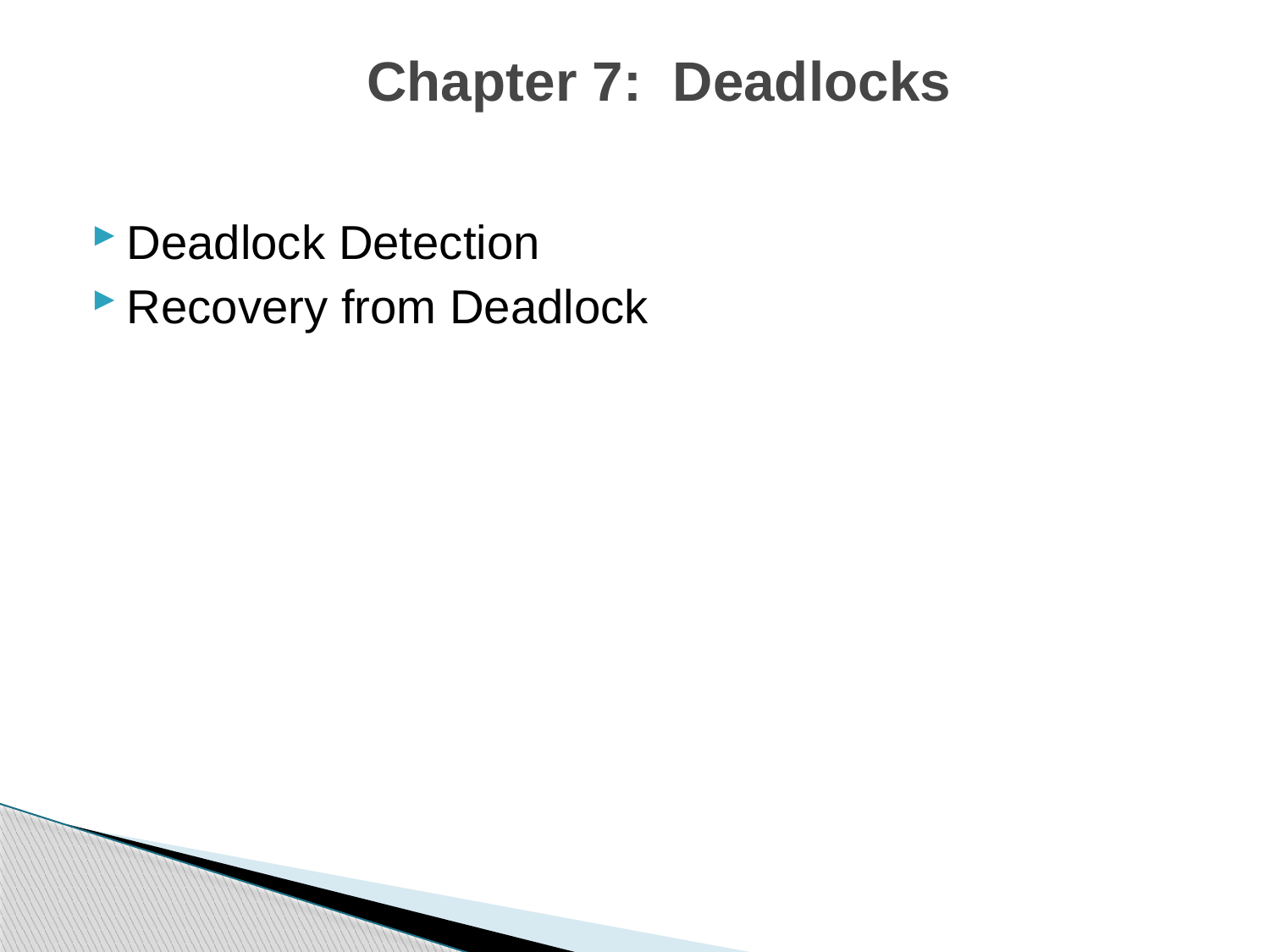

# Chapter 7:  Deadlocks
Deadlock Detection
Recovery from Deadlock